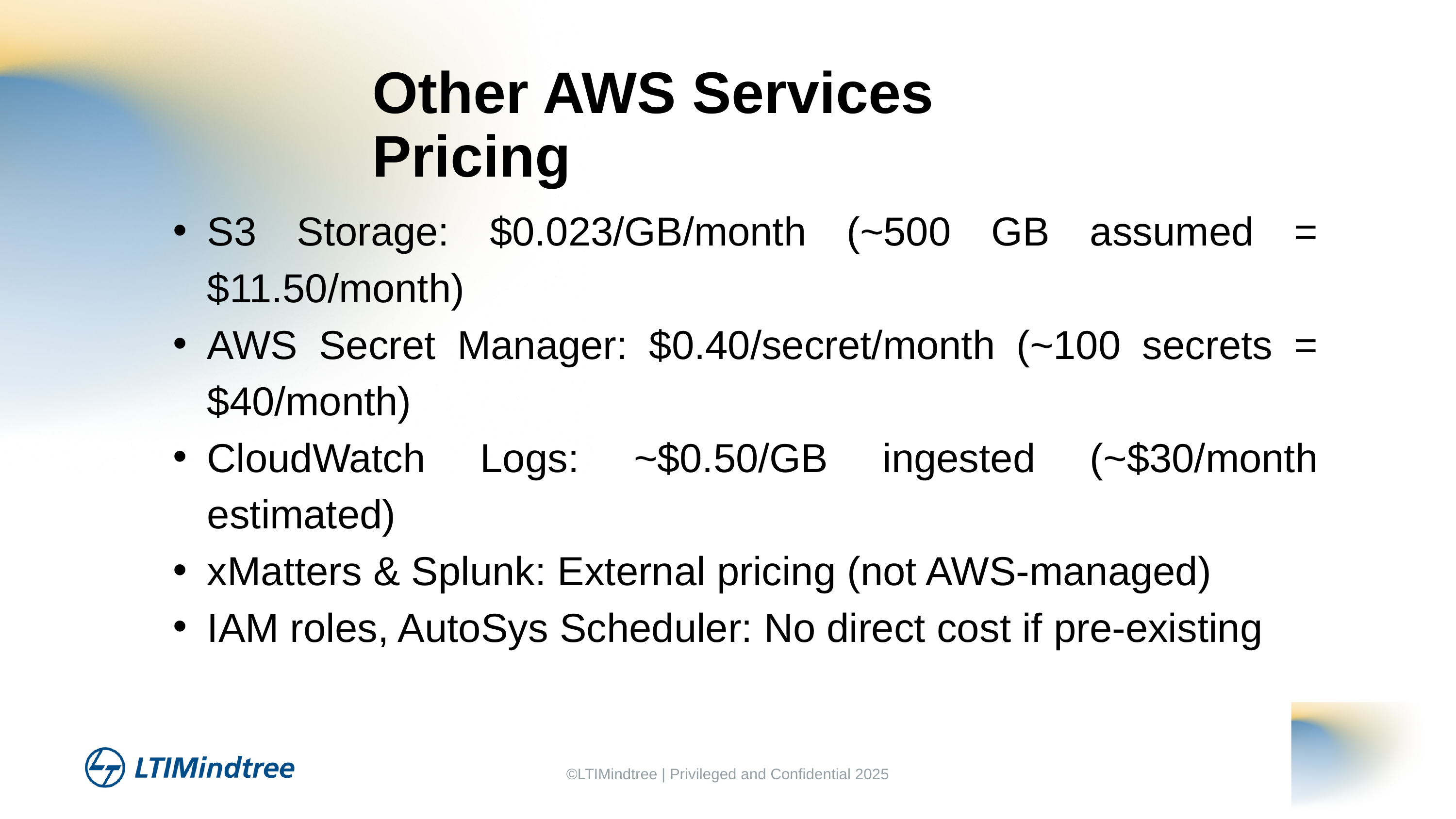

Other AWS Services Pricing
S3 Storage: $0.023/GB/month (~500 GB assumed = $11.50/month)
AWS Secret Manager: $0.40/secret/month (~100 secrets = $40/month)
CloudWatch Logs: ~$0.50/GB ingested (~$30/month estimated)
xMatters & Splunk: External pricing (not AWS-managed)
IAM roles, AutoSys Scheduler: No direct cost if pre-existing

©LTIMindtree | Privileged and Confidential 2025